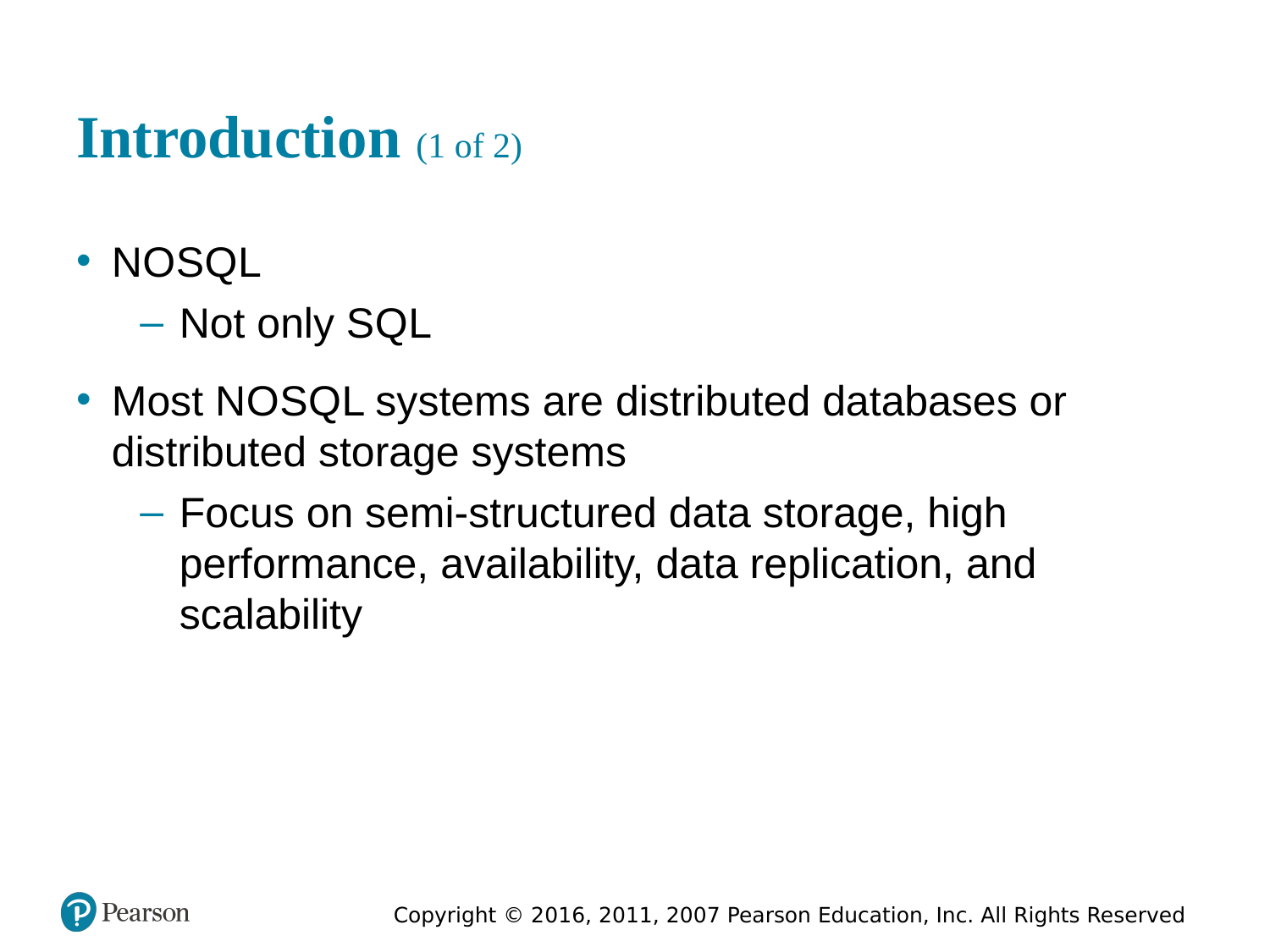

# Introduction (1 of 2)
N O S Q L
Not only S Q L
Most N O S Q L systems are distributed databases or distributed storage systems
Focus on semi-structured data storage, high performance, availability, data replication, and scalability